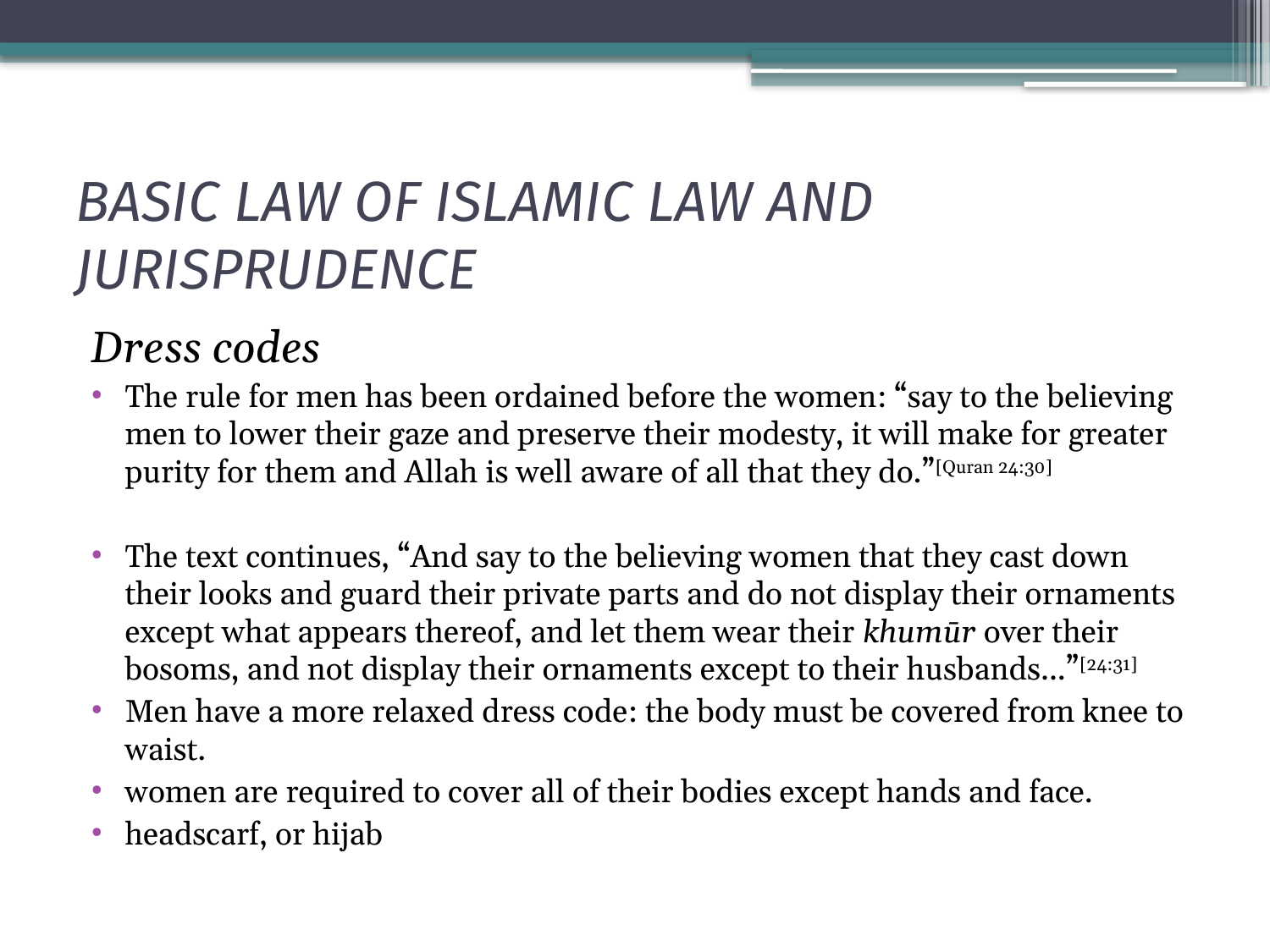

# BASIC LAW OF ISLAMIC LAW AND JURISPRUDENCE
Dress codes
The rule for men has been ordained before the women: “say to the believing men to lower their gaze and preserve their modesty, it will make for greater purity for them and Allah is well aware of all that they do.”[Quran 24:30]

The text continues, “And say to the believing women that they cast down their looks and guard their private parts and do not display their ornaments except what appears thereof, and let them wear their khumūr over their bosoms, and not display their ornaments except to their husbands...”[24:31]
Men have a more relaxed dress code: the body must be covered from knee to waist.
women are required to cover all of their bodies except hands and face.
headscarf, or hijab